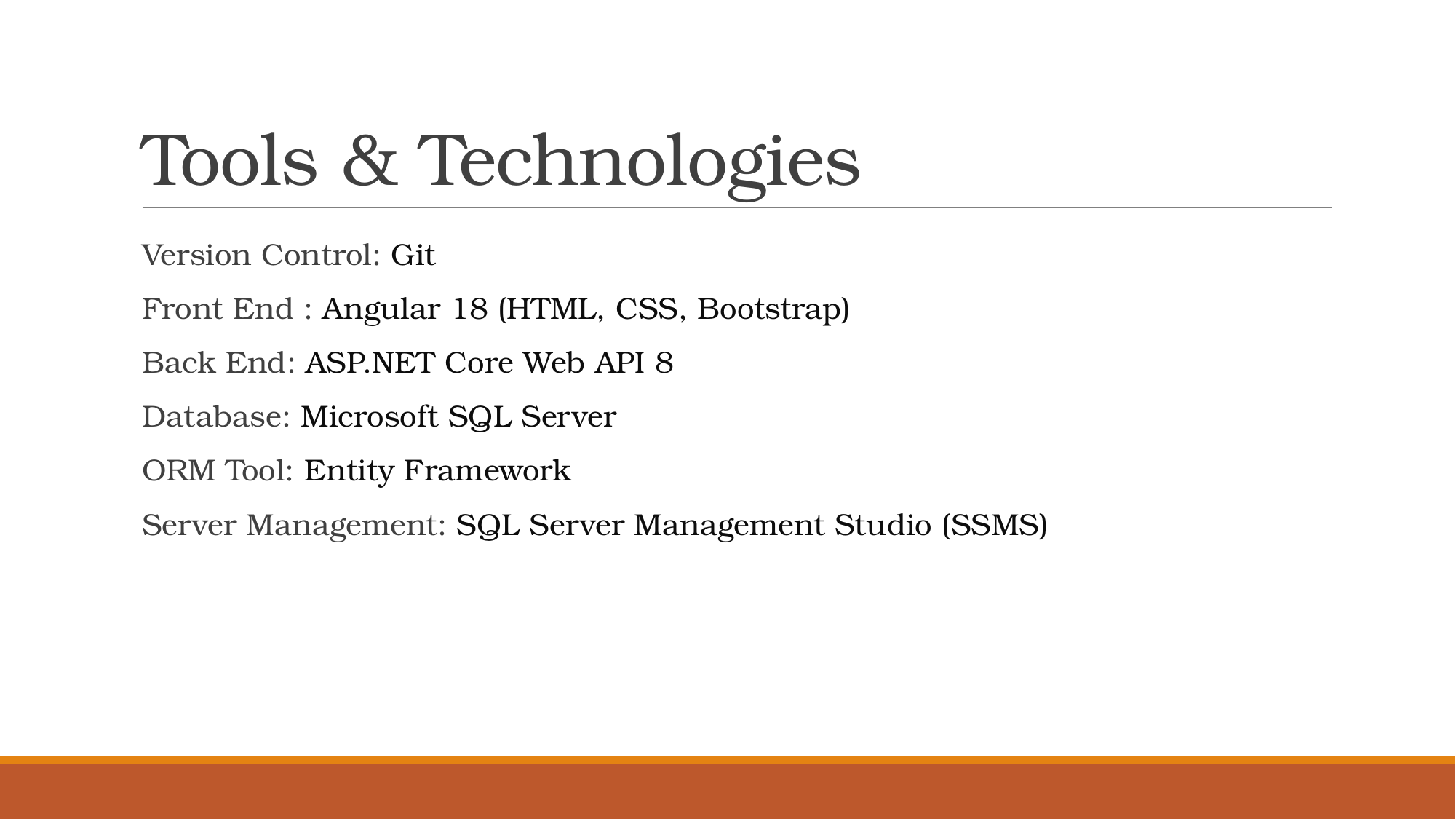

# Tools & Technologies
Version Control: Git
Front End : Angular 18 (HTML, CSS, Bootstrap)
Back End: ASP.NET Core Web API 8
Database: Microsoft SQL Server
ORM Tool: Entity Framework
Server Management: SQL Server Management Studio (SSMS)